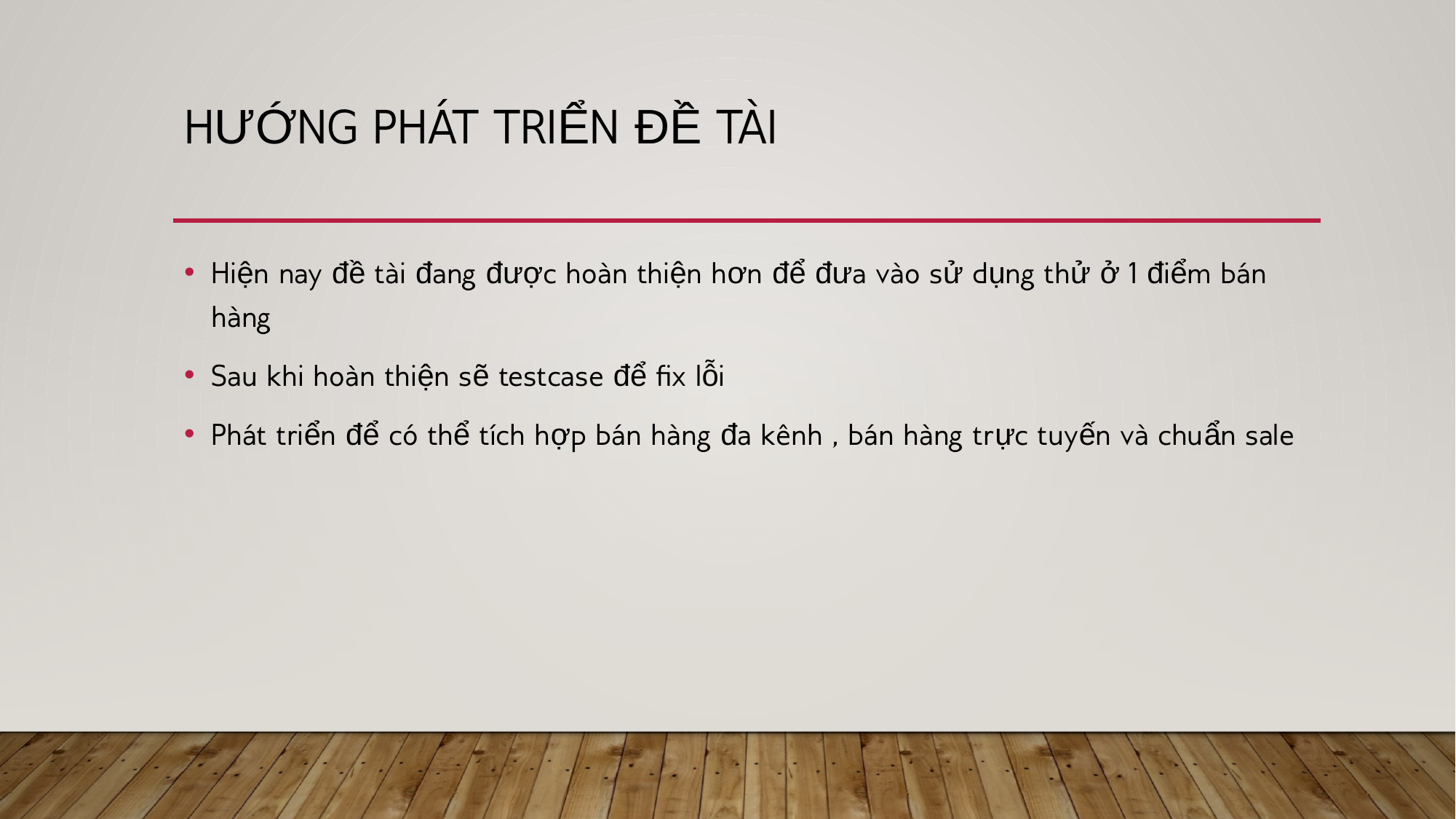

# Hướng phát triển đề tài
Hiện nay đề tài đang được hoàn thiện hơn để đưa vào sử dụng thử ở 1 điểm bán hàng
Sau khi hoàn thiện sẽ testcase để fix lỗi
Phát triển để có thể tích hợp bán hàng đa kênh , bán hàng trực tuyến và chuẩn sale